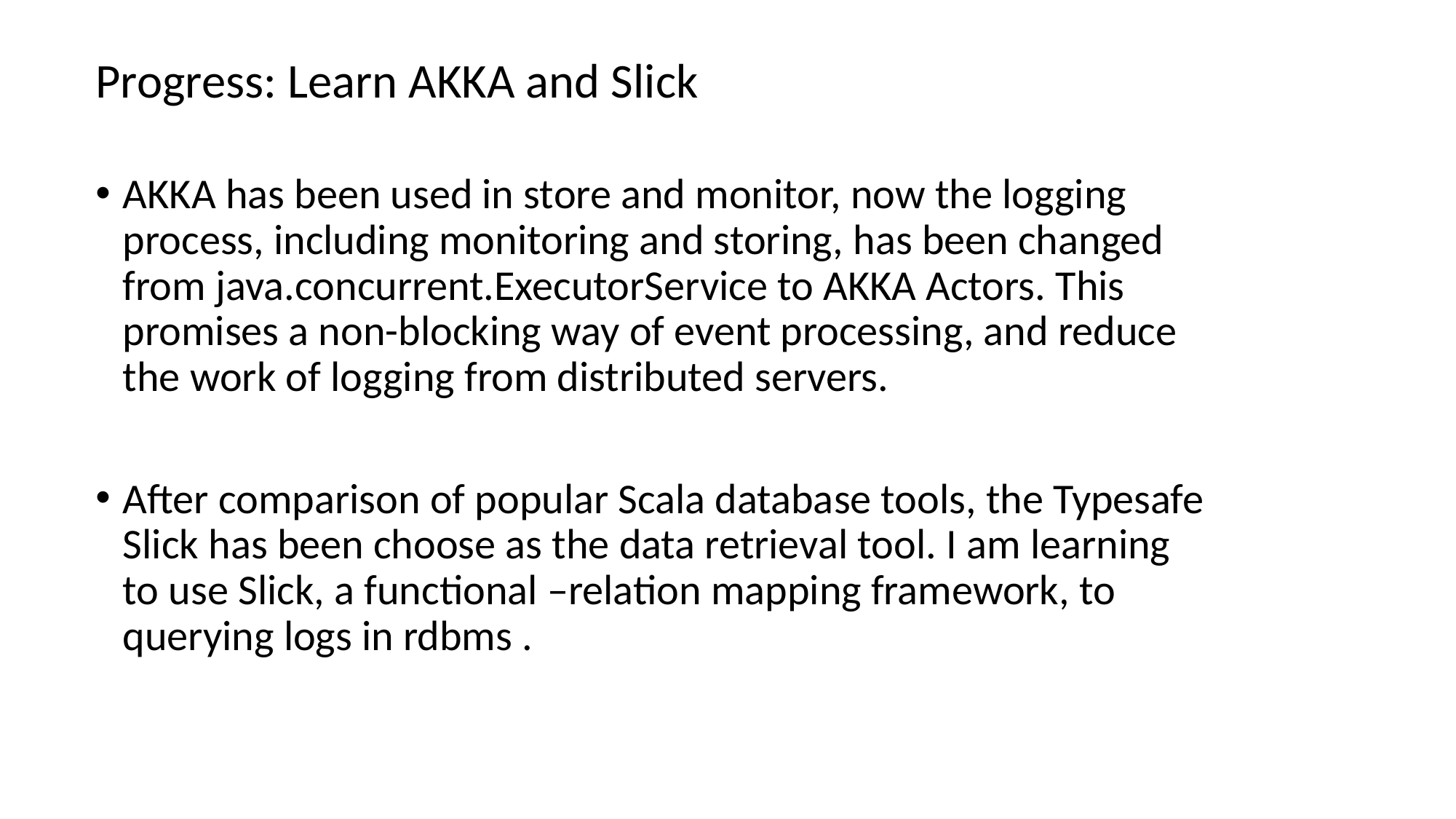

# Progress: Learn AKKA and Slick
AKKA has been used in store and monitor, now the logging process, including monitoring and storing, has been changed from java.concurrent.ExecutorService to AKKA Actors. This promises a non-blocking way of event processing, and reduce the work of logging from distributed servers.

After comparison of popular Scala database tools, the Typesafe Slick has been choose as the data retrieval tool. I am learning to use Slick, a functional –relation mapping framework, to querying logs in rdbms .